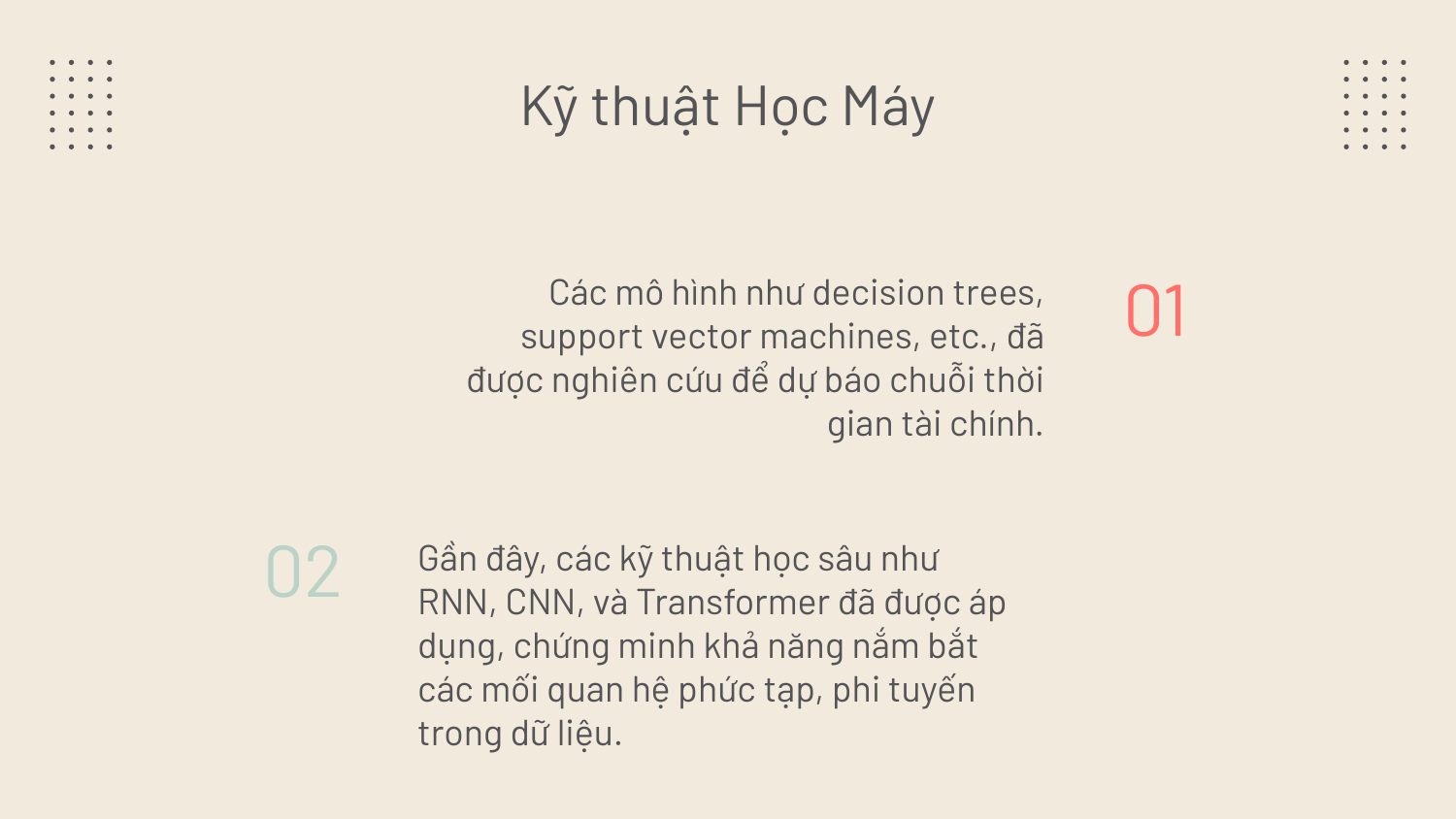

# Kỹ thuật Học Máy
01
Các mô hình như decision trees, support vector machines, etc., đã được nghiên cứu để dự báo chuỗi thời gian tài chính.
02
Gần đây, các kỹ thuật học sâu như RNN, CNN, và Transformer đã được áp dụng, chứng minh khả năng nắm bắt các mối quan hệ phức tạp, phi tuyến trong dữ liệu.